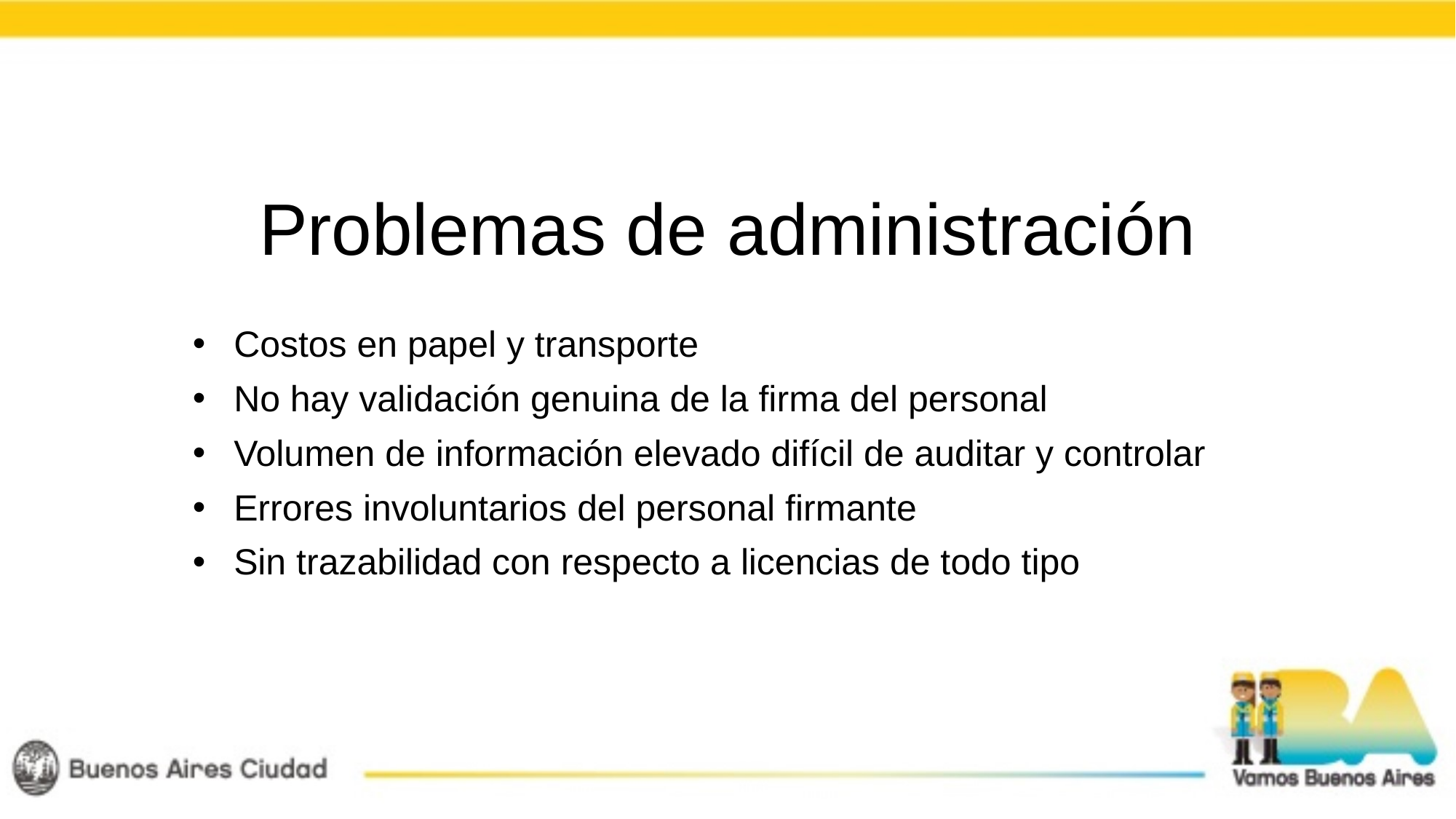

# Problemas de administración
Costos en papel y transporte
No hay validación genuina de la firma del personal
Volumen de información elevado difícil de auditar y controlar
Errores involuntarios del personal firmante
Sin trazabilidad con respecto a licencias de todo tipo